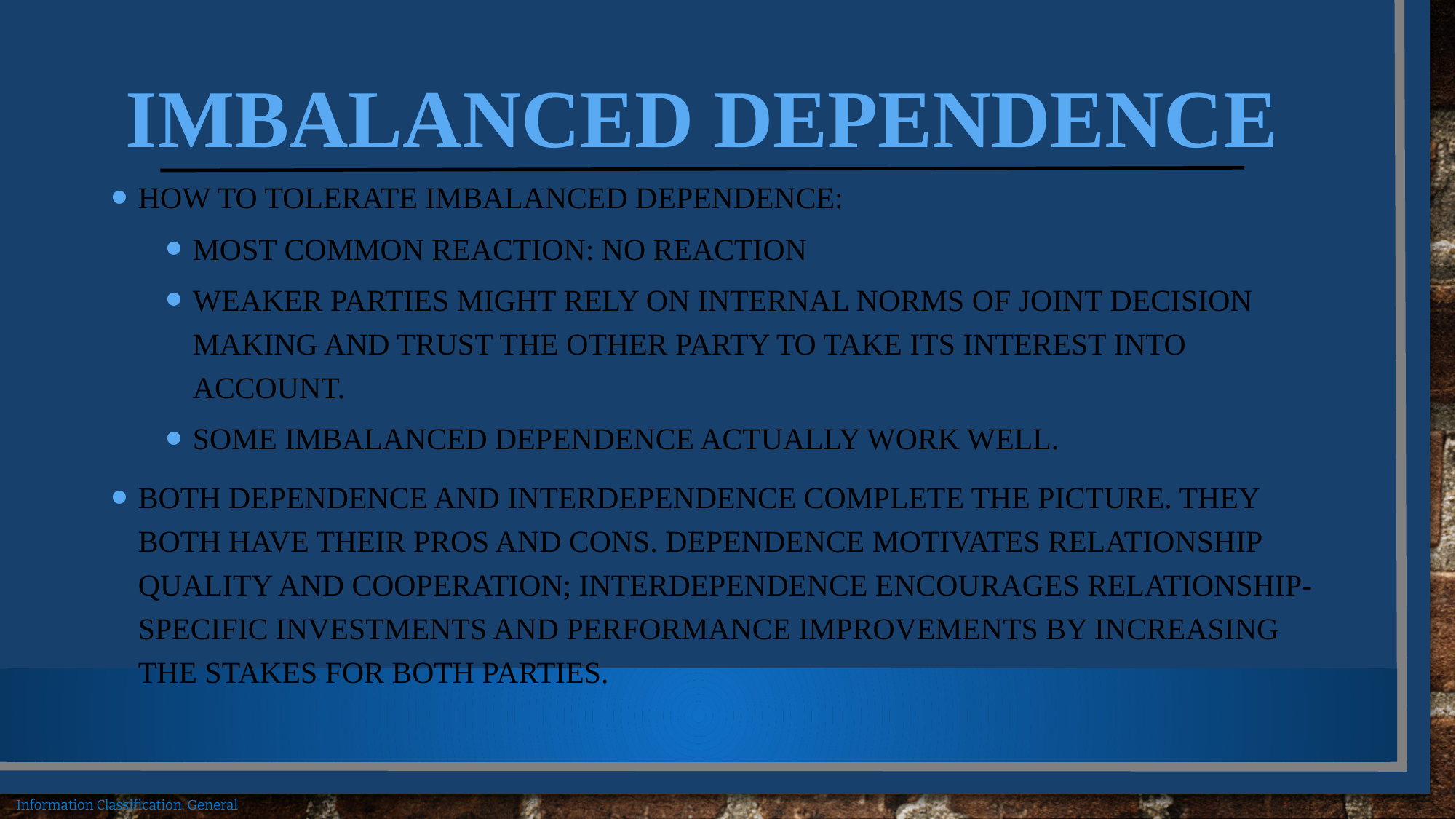

# Imbalanced Dependence
How to tolerate imbalanced dependence:
Most common reaction: no reaction
Weaker parties might rely on internal norms of joint decision making and trust the other party to take its interest into account.
Some imbalanced dependence actually work well.
Both dependence and interdependence complete the picture. They both have their pros and cons. Dependence motivates relationship quality and cooperation; interdependence encourages relationship-specific investments and performance improvements by increasing the stakes for both parties.